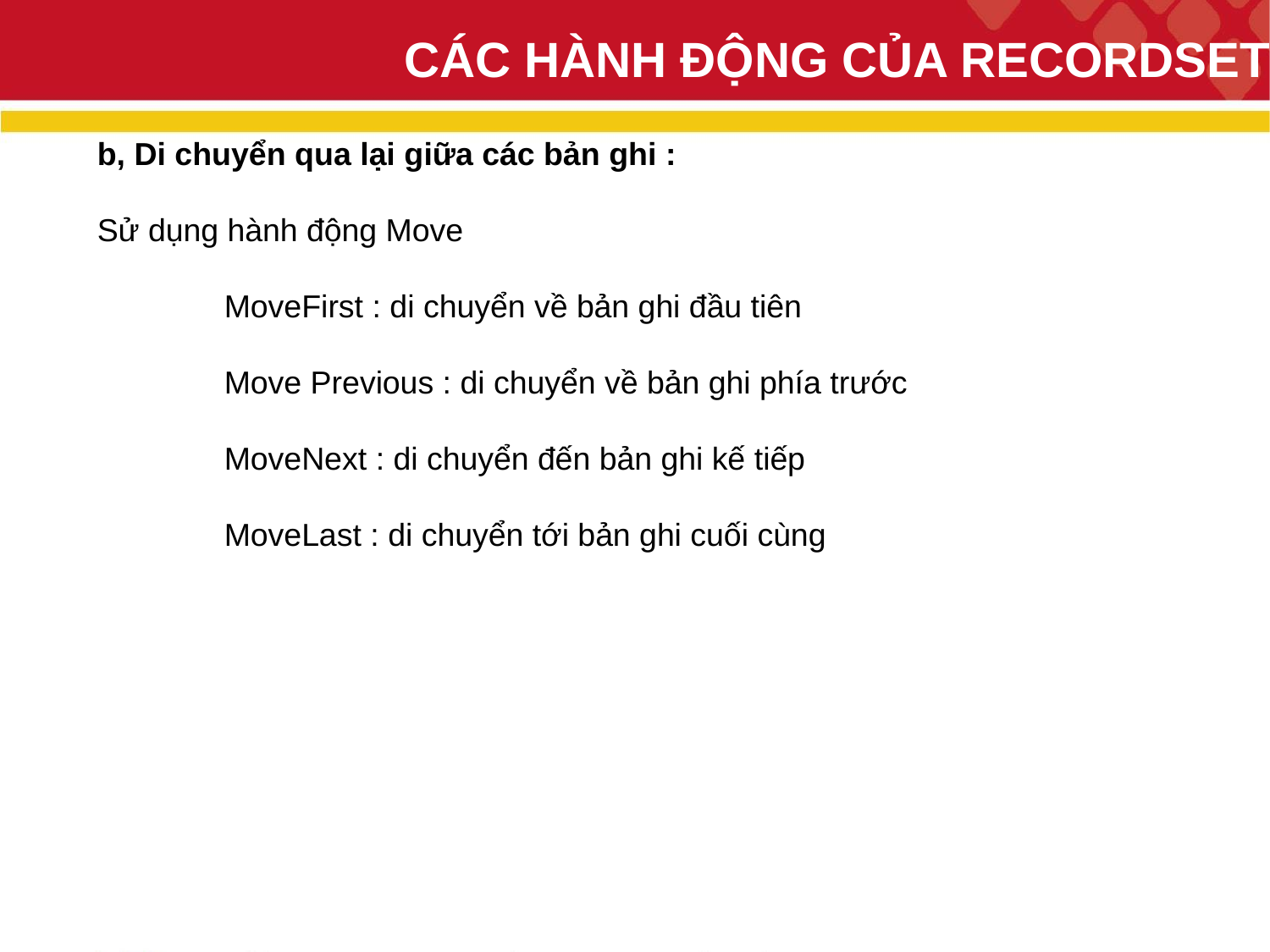

CÁC HÀNH ĐỘNG CỦA RECORDSET
b, Di chuyển qua lại giữa các bản ghi :

Sử dụng hành động Move

	MoveFirst : di chuyển về bản ghi đầu tiên

	Move Previous : di chuyển về bản ghi phía trước

	MoveNext : di chuyển đến bản ghi kế tiếp

	MoveLast : di chuyển tới bản ghi cuối cùng